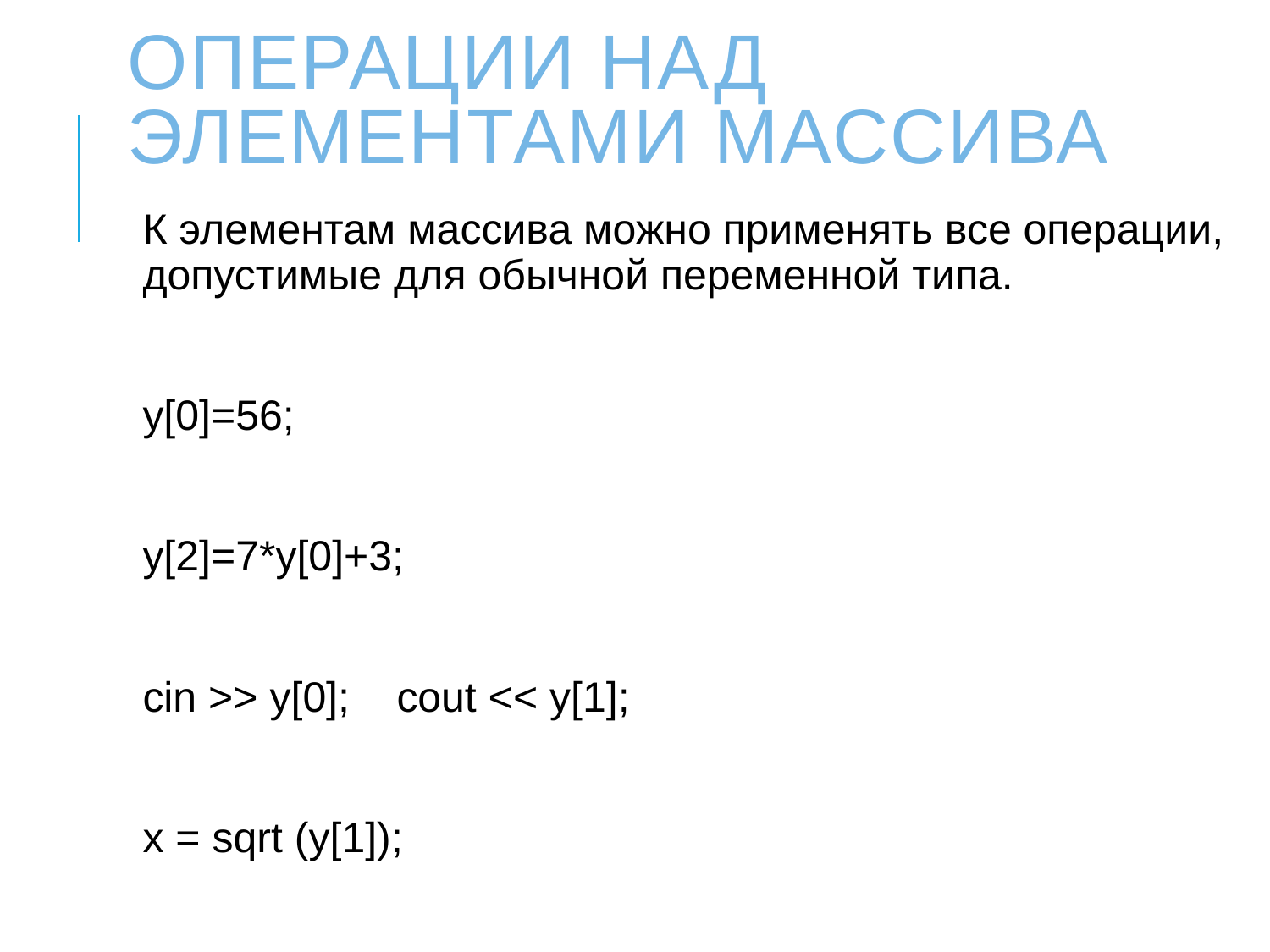

# Операции над элементами МАССИВА
К элементам массива можно применять все операции, допустимые для обычной переменной типа.

y[0]=56;

y[2]=7*y[0]+3;

cin >> y[0];	cout << y[1];

x = sqrt (y[1]);